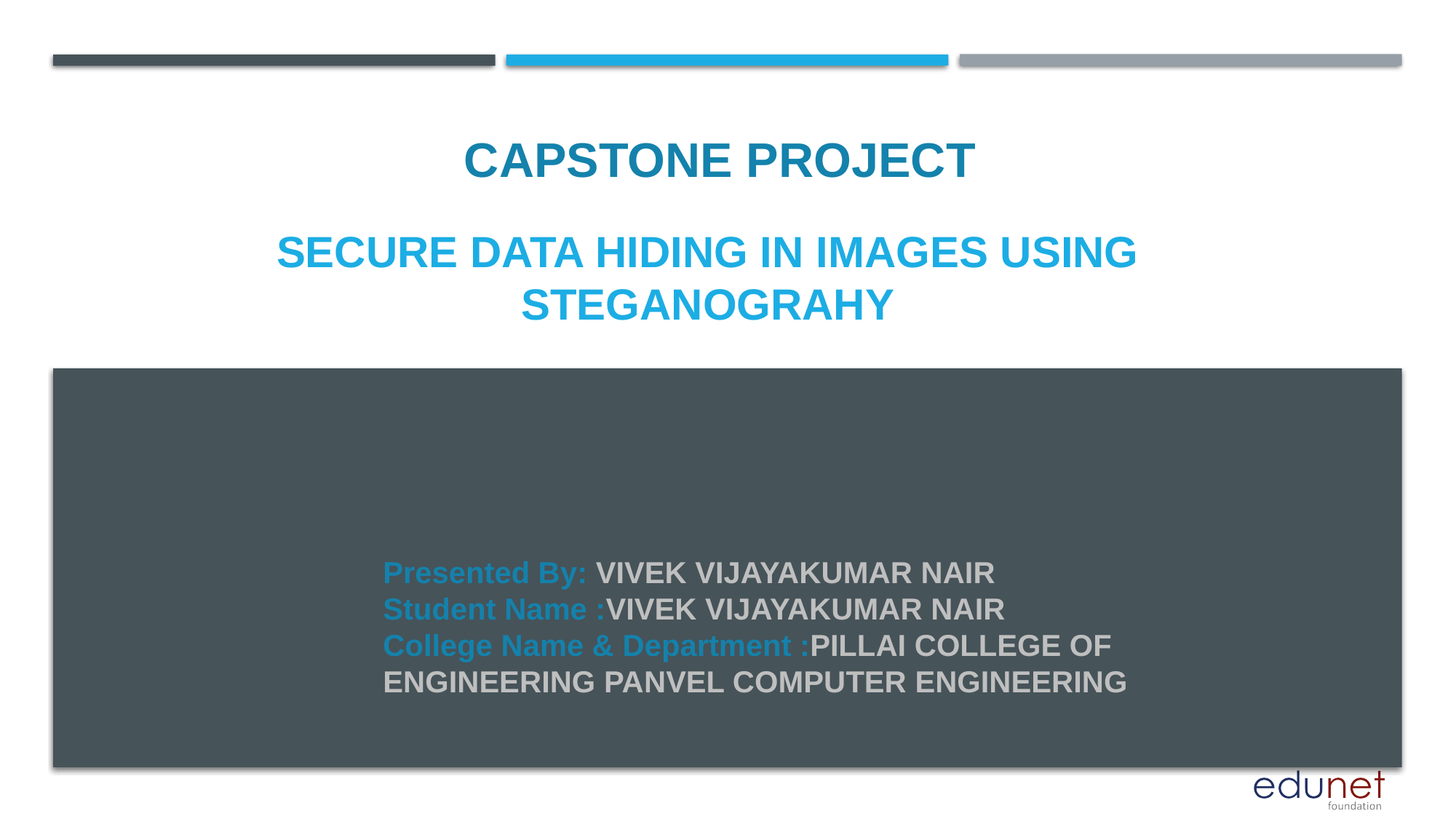

CAPSTONE PROJECT
# SECURE DATA HIDING IN IMAGES USING STEGANOGRAHY
Presented By: VIVEK VIJAYAKUMAR NAIR
Student Name :VIVEK VIJAYAKUMAR NAIR
College Name & Department :PILLAI COLLEGE OF ENGINEERING PANVEL COMPUTER ENGINEERING